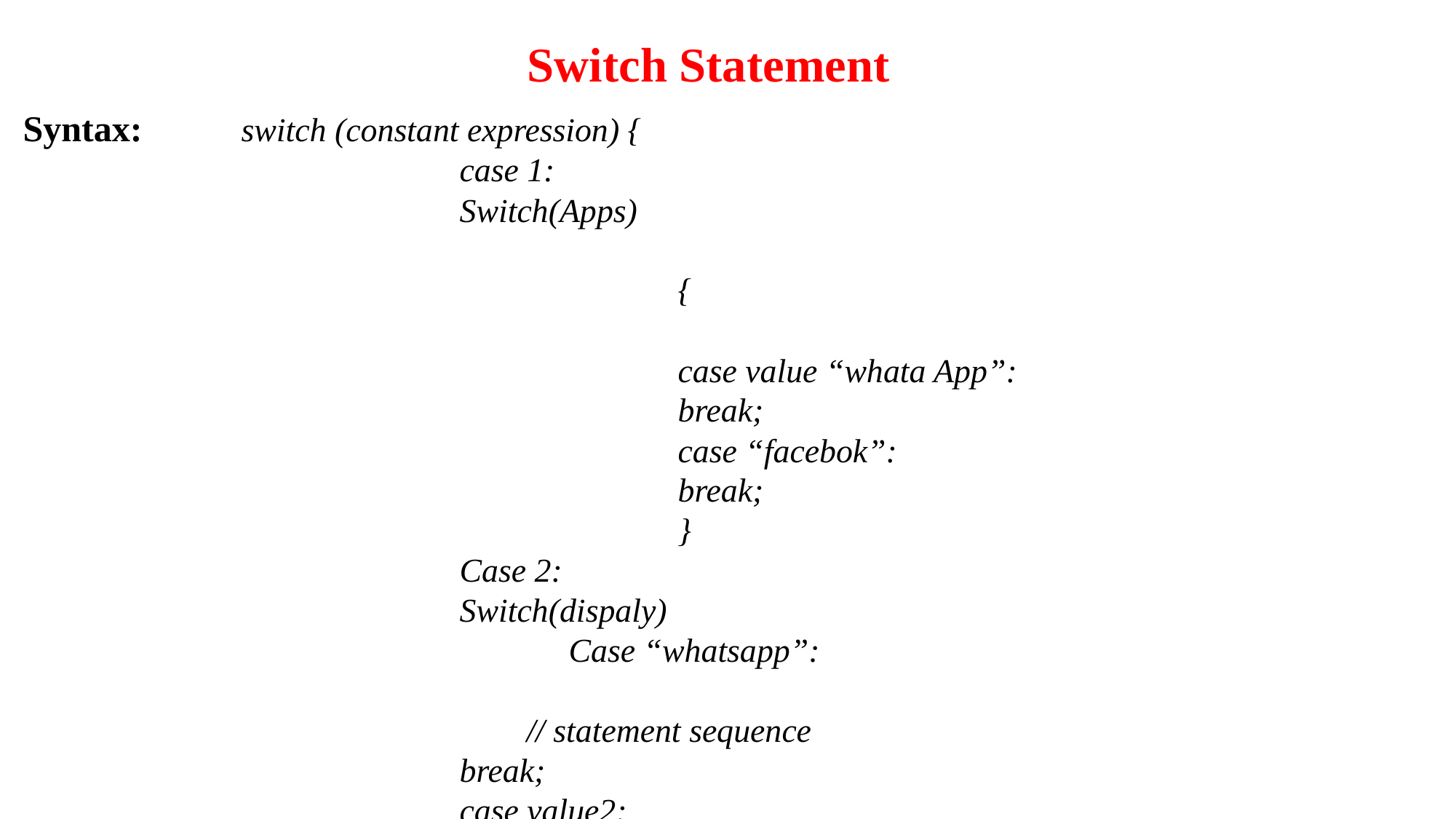

Switch Statement
Syntax:	switch (constant expression) {
				case 1:
				Switch(Apps)

						{

		case value “whata App”:
		break;
		case “facebok”:
		break;
		}
Case 2:
Switch(dispaly)
	Case “whatsapp”:

        // statement sequence
break;
case value2:
// statement sequence
break;
.
.
.
case valueN :
// statement sequence
break;
default:
// default statement sequence
}